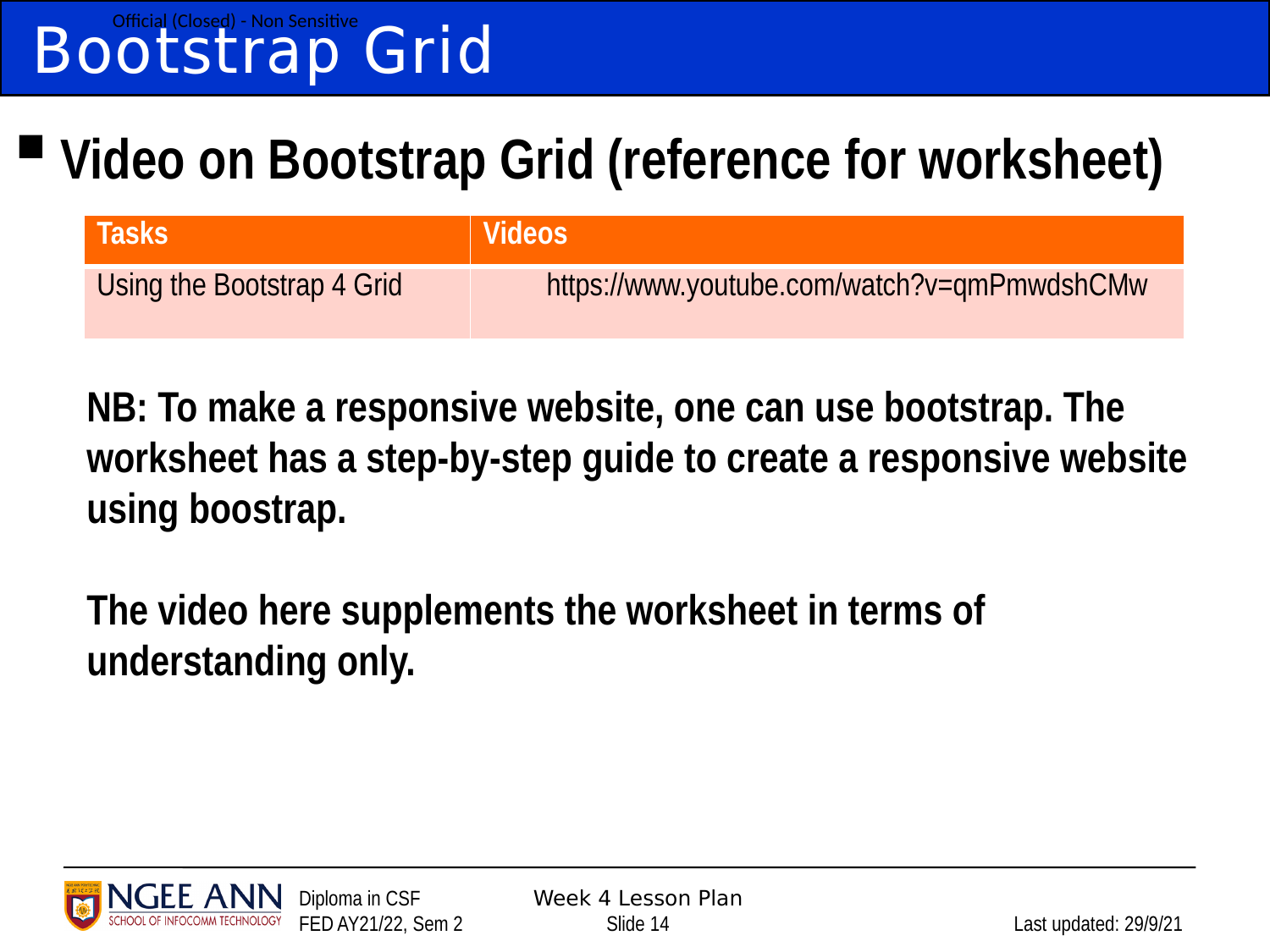

# Bootstrap Grid
Video on Bootstrap Grid (reference for worksheet)
| Tasks | Videos |
| --- | --- |
| Using the Bootstrap 4 Grid | https://www.youtube.com/watch?v=qmPmwdshCMw |
NB: To make a responsive website, one can use bootstrap. The worksheet has a step-by-step guide to create a responsive website using boostrap.

The video here supplements the worksheet in terms of understanding only.